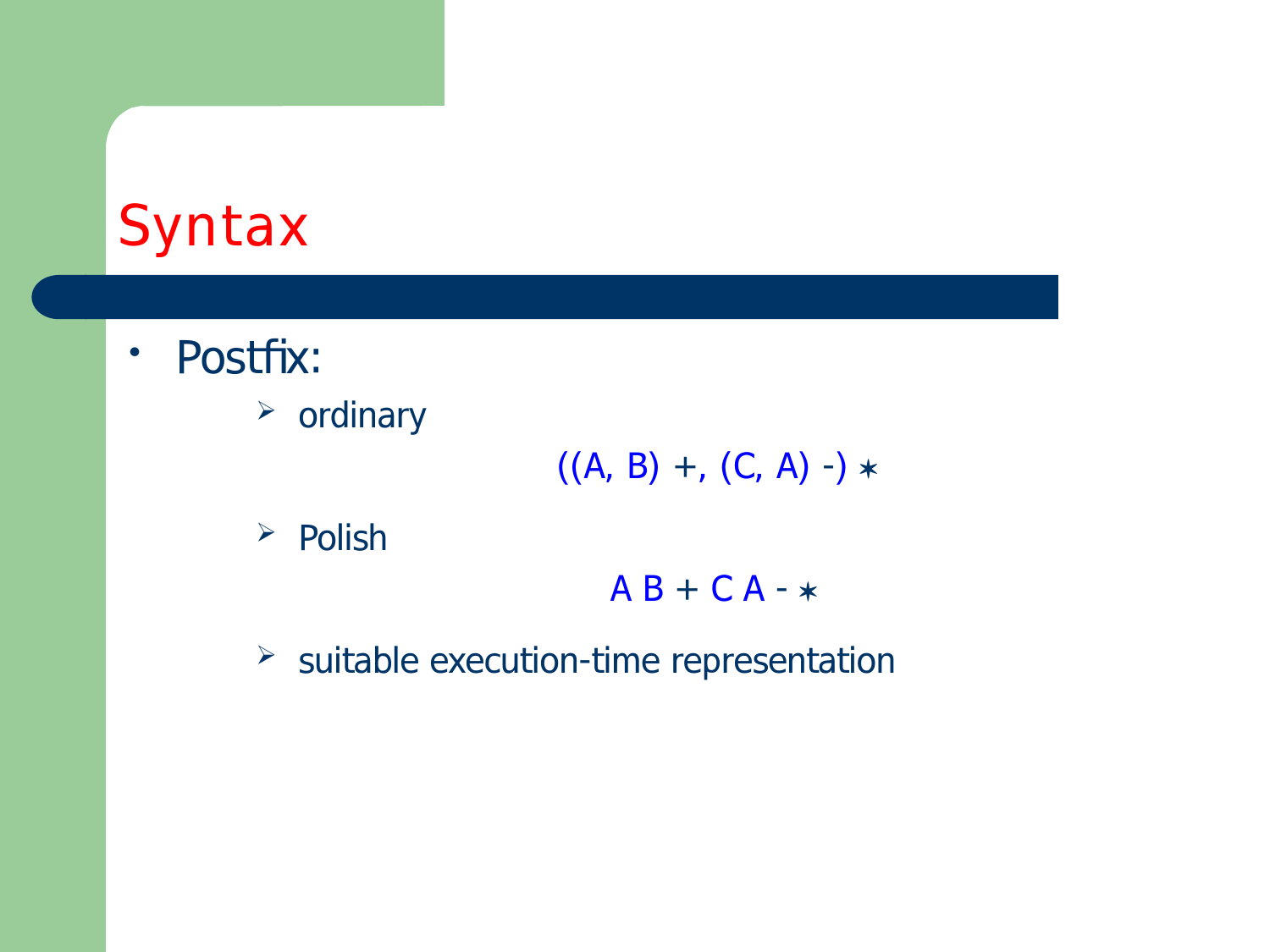

# Syntax
Postfix:
 ordinary
 ((A, B) +, (C, A) -) ∗

 Polish
A B + C A - ∗

 suitable execution-time representation